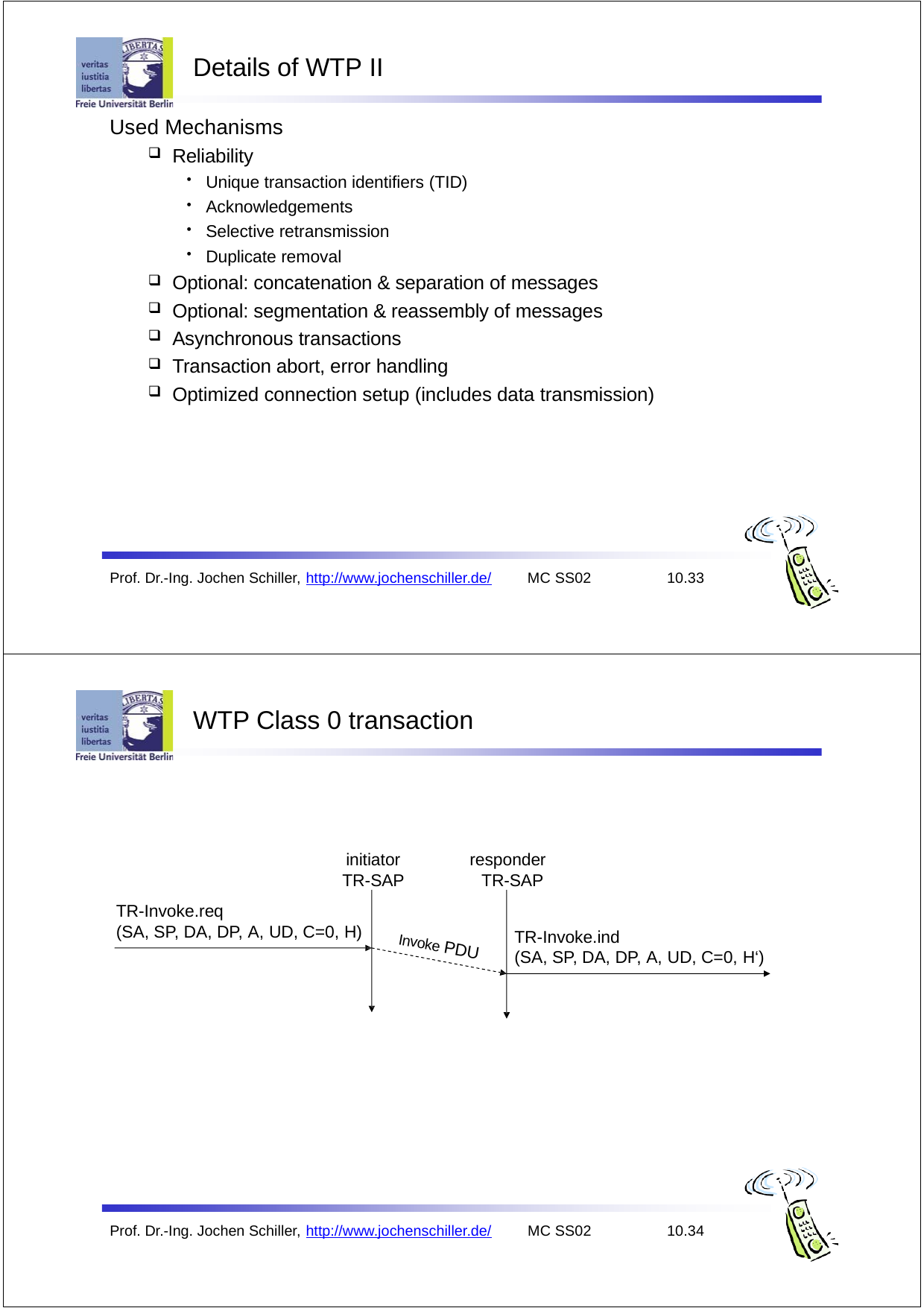

Details of WTP II

Used Mechanisms
Reliability
Unique transaction identifiers (TID)
Acknowledgements
Selective retransmission
Duplicate removal
Optional: concatenation & separation of messages
Optional: segmentation & reassembly of messages
Asynchronous transactions
Transaction abort, error handling
Optimized connection setup (includes data transmission)

Prof. Dr.-Ing. Jochen Schiller, http://www.jochenschiller.de/
MC SS02
10.33

WTP Class 0 transaction

initiator  TR-SAP
responder  TR-SAP

TR-Invoke.req
(SA, SP, DA, DP, A, UD, C=0, H)
TR-Invoke.ind
(SA, SP, DA, DP, A, UD, C=0, H‘)
Invoke PDU

Prof. Dr.-Ing. Jochen Schiller, http://www.jochenschiller.de/
MC SS02
10.34